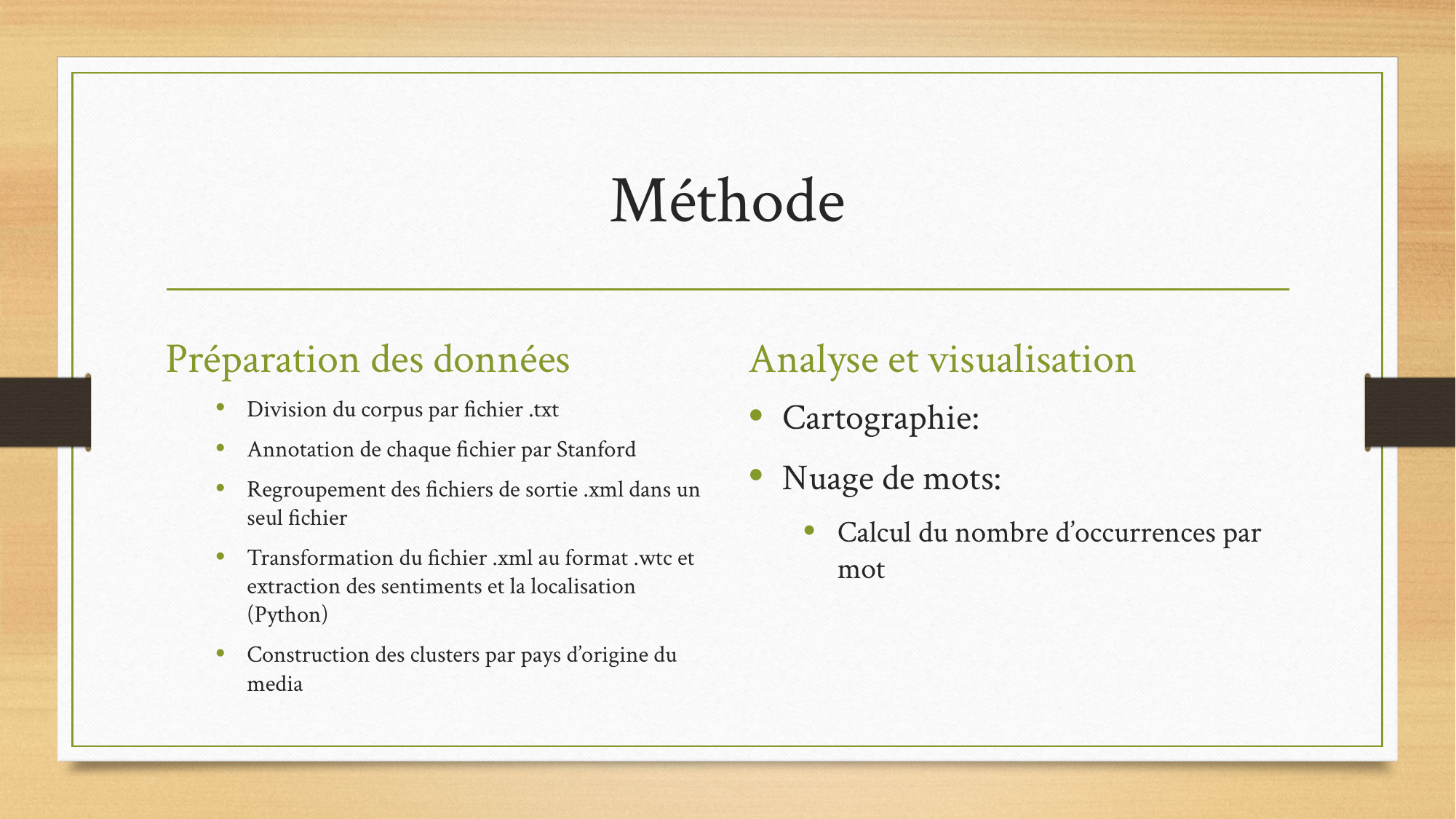

# Méthode
Préparation des données
Analyse et visualisation
Division du corpus par fichier .txt
Annotation de chaque fichier par Stanford
Regroupement des fichiers de sortie .xml dans un seul fichier
Transformation du fichier .xml au format .wtc et extraction des sentiments et la localisation (Python)
Construction des clusters par pays d’origine du media
Cartographie:
Nuage de mots:
Calcul du nombre d’occurrences par mot